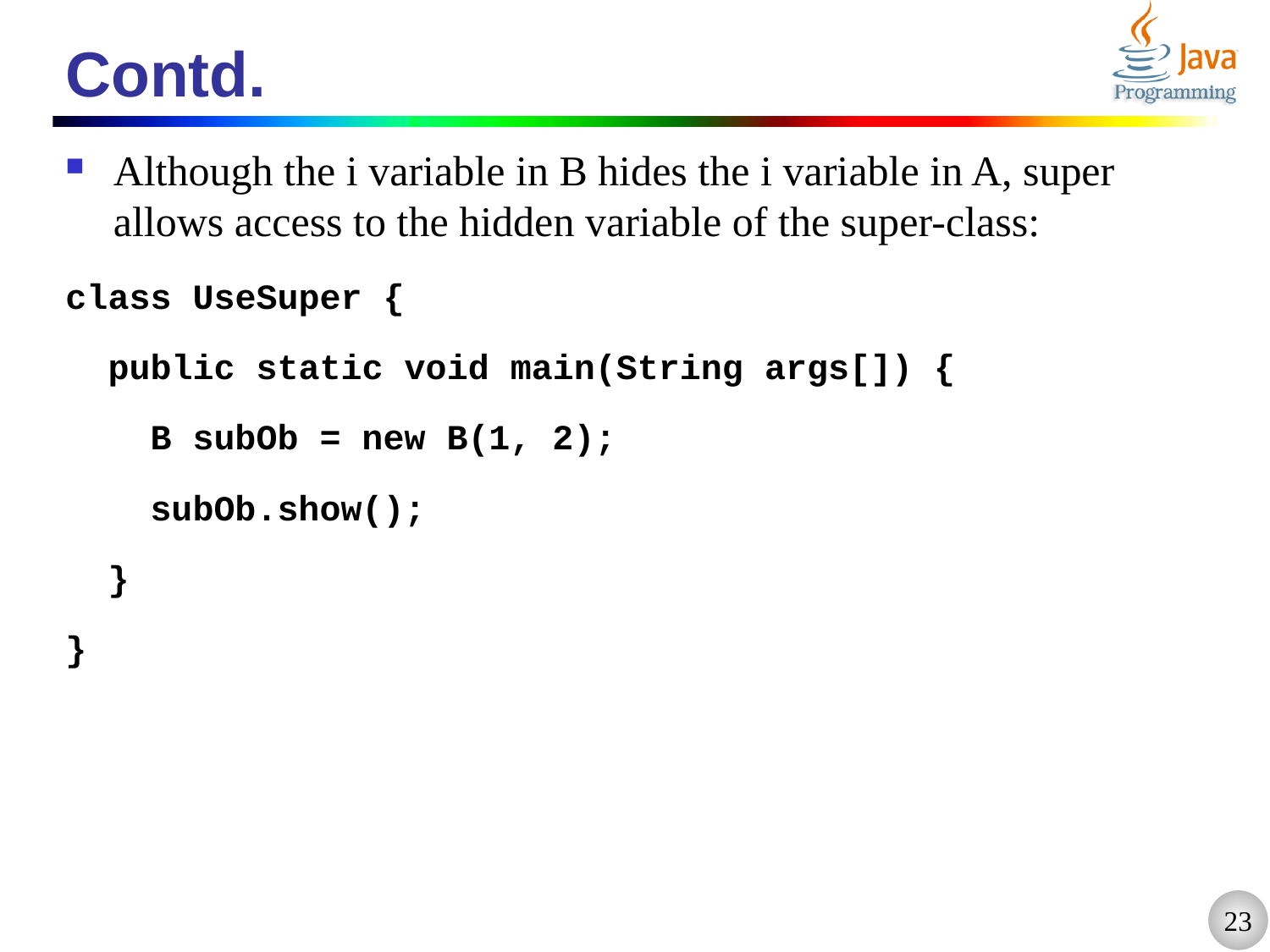

# Contd.
Although the i variable in B hides the i variable in A, super allows access to the hidden variable of the super-class:
class UseSuper {
  public static void main(String args[]) {
    B subOb = new B(1, 2);
    subOb.show();
  }
}